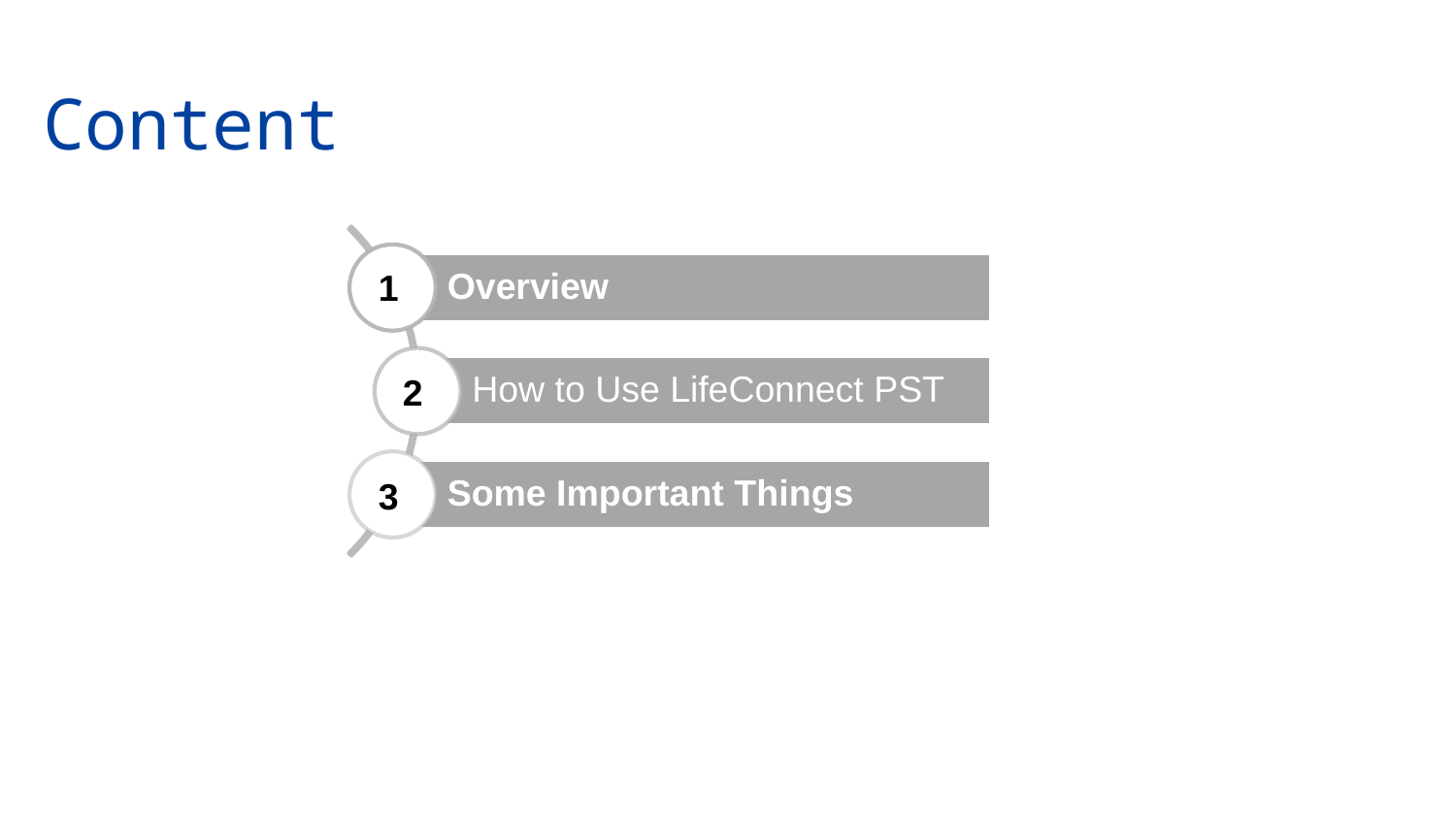

Content
Overview
How to Use LifeConnect PST
Some Important Things
1
2
3